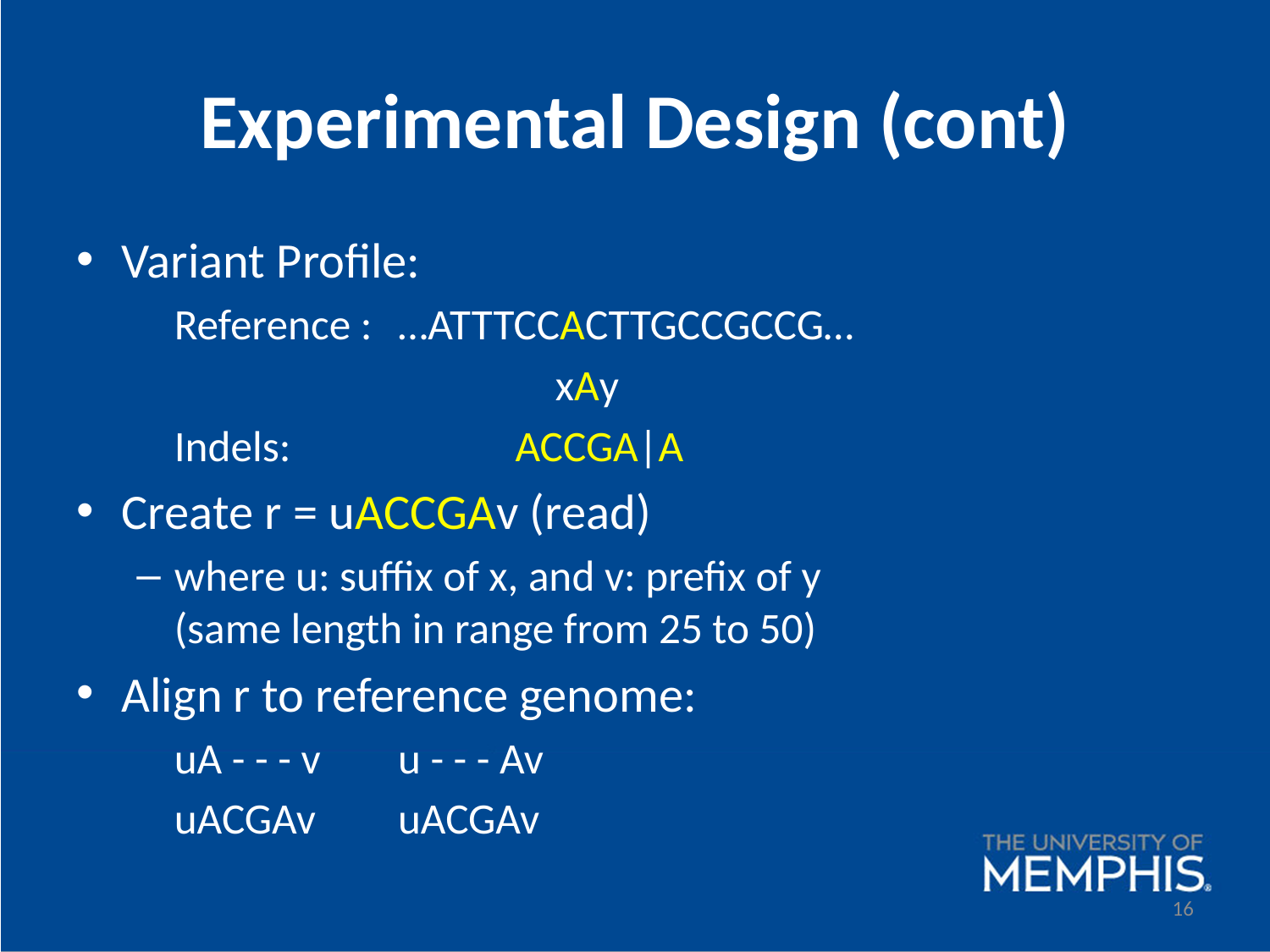

# Experimental Design (cont)
Variant Profile:
		Reference : 	…ATTTCCACTTGCCGCCG…
                                           xAy
		Indels:                       ACCGA|A
Create r = uACCGAv (read)
where u: suffix of x, and v: prefix of y
(same length in range from 25 to 50)
Align r to reference genome:
		uA - - - v		u - - - Av
		uACGAv		uACGAv
16